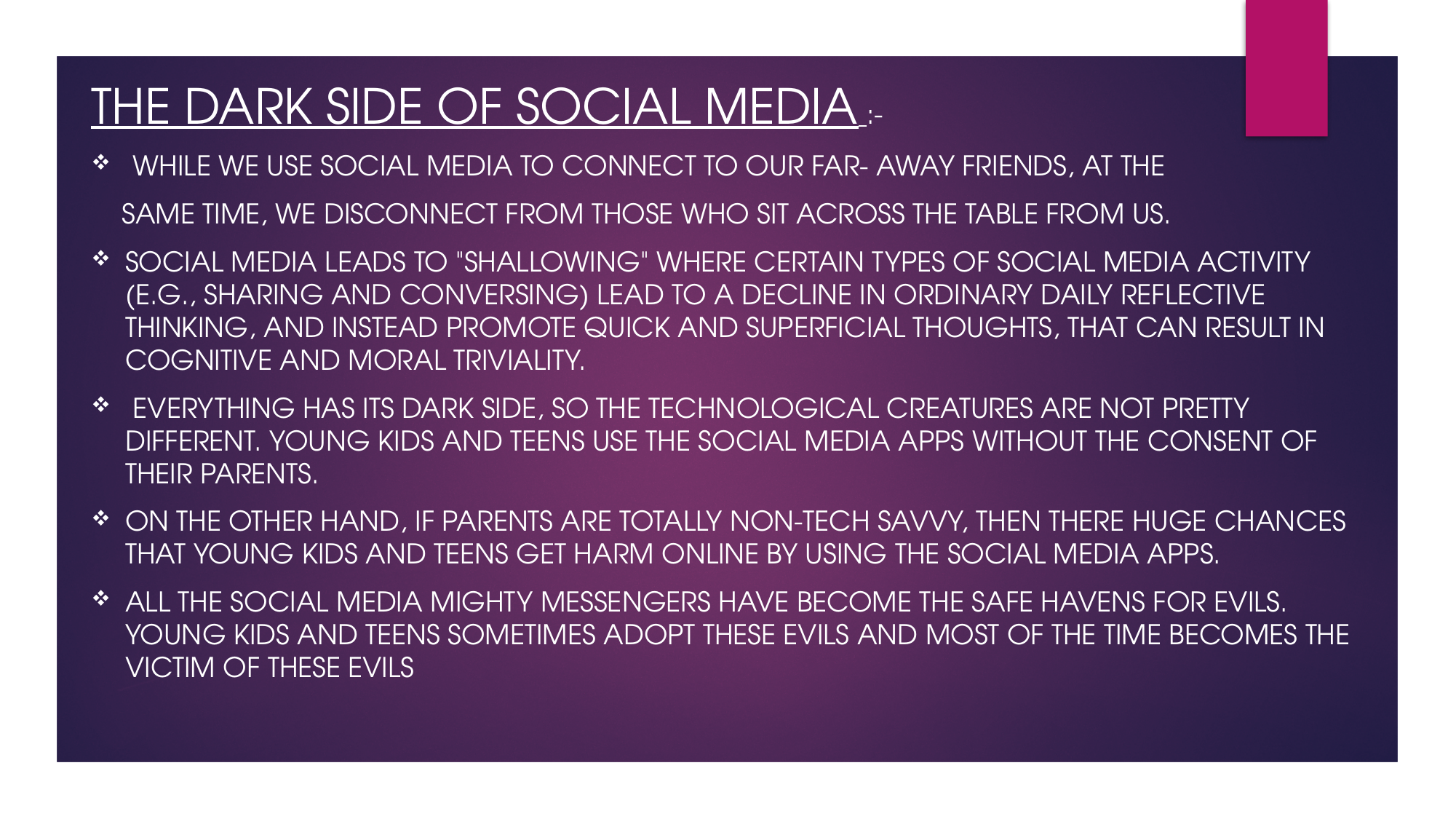

THE DARK SIDE OF SOCIAL MEDIA :-
 While we use social media to connect to our far- away friends, at the
    same time, we disconnect from those who sit across the table from us.
Social media leads to "shallowing" where certain types of social media activity (e.g., sharing and conversing) lead to a decline in ordinary daily reflective thinking, and instead promote quick and superficial thoughts, that can result in cognitive and moral triviality.
 Everything has its dark side, so the technological creatures are not pretty different. Young kids and teens use the social media apps without the consent of their parents.
On the other hand, if parents are totally non-tech savvy, then there huge chances that young kids and teens get harm online by using the social media apps.
All the social media mighty messengers have become the safe havens for evils. Young kids and teens sometimes adopt these evils and most of the time becomes the victim of these evils